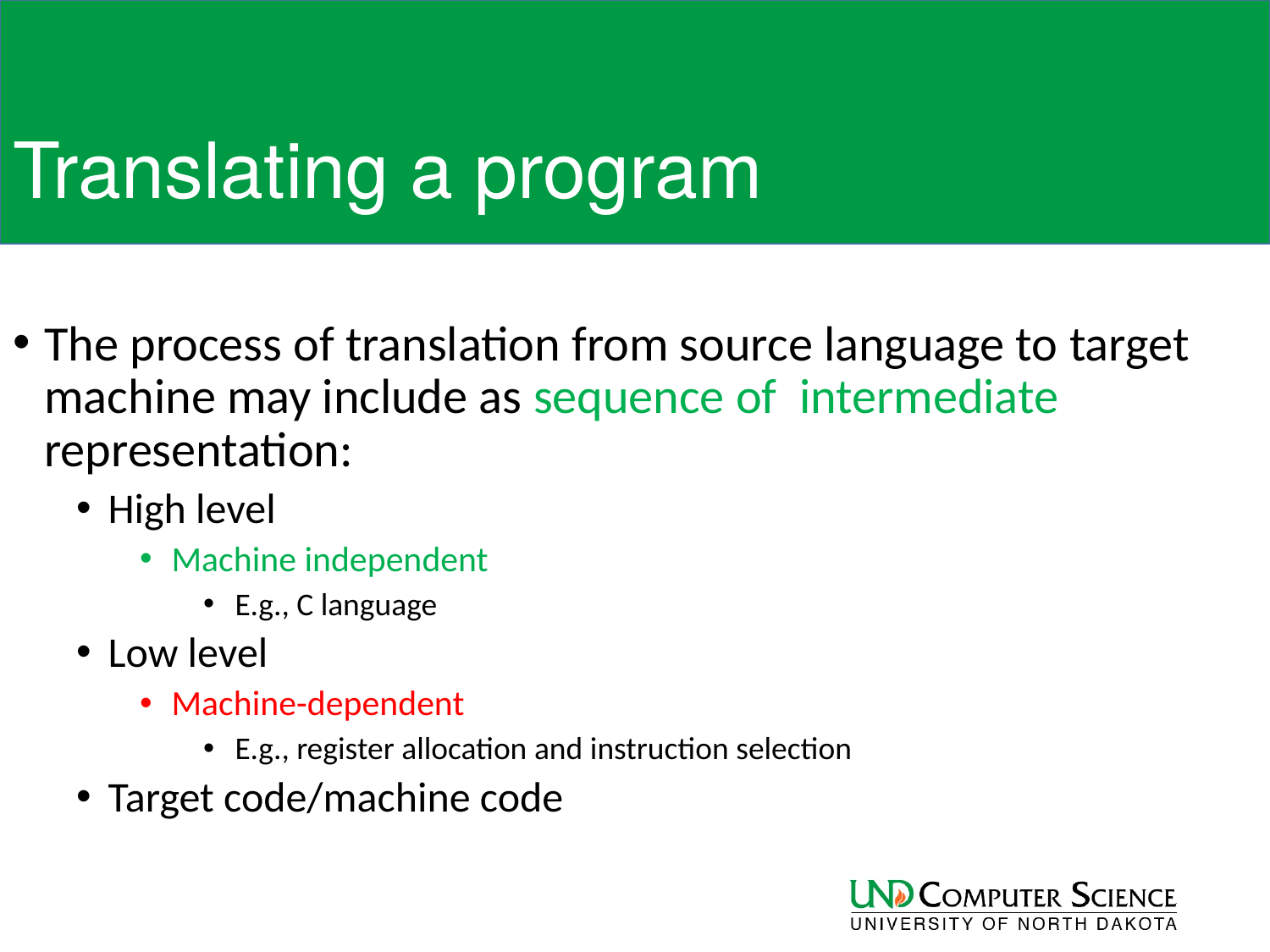

# Translating a program

The process of translation from source language to target machine may include as sequence of  intermediate representation:
High level
Machine independent
E.g., C language
Low level
Machine-dependent
E.g., register allocation and instruction selection
Target code/machine code

60